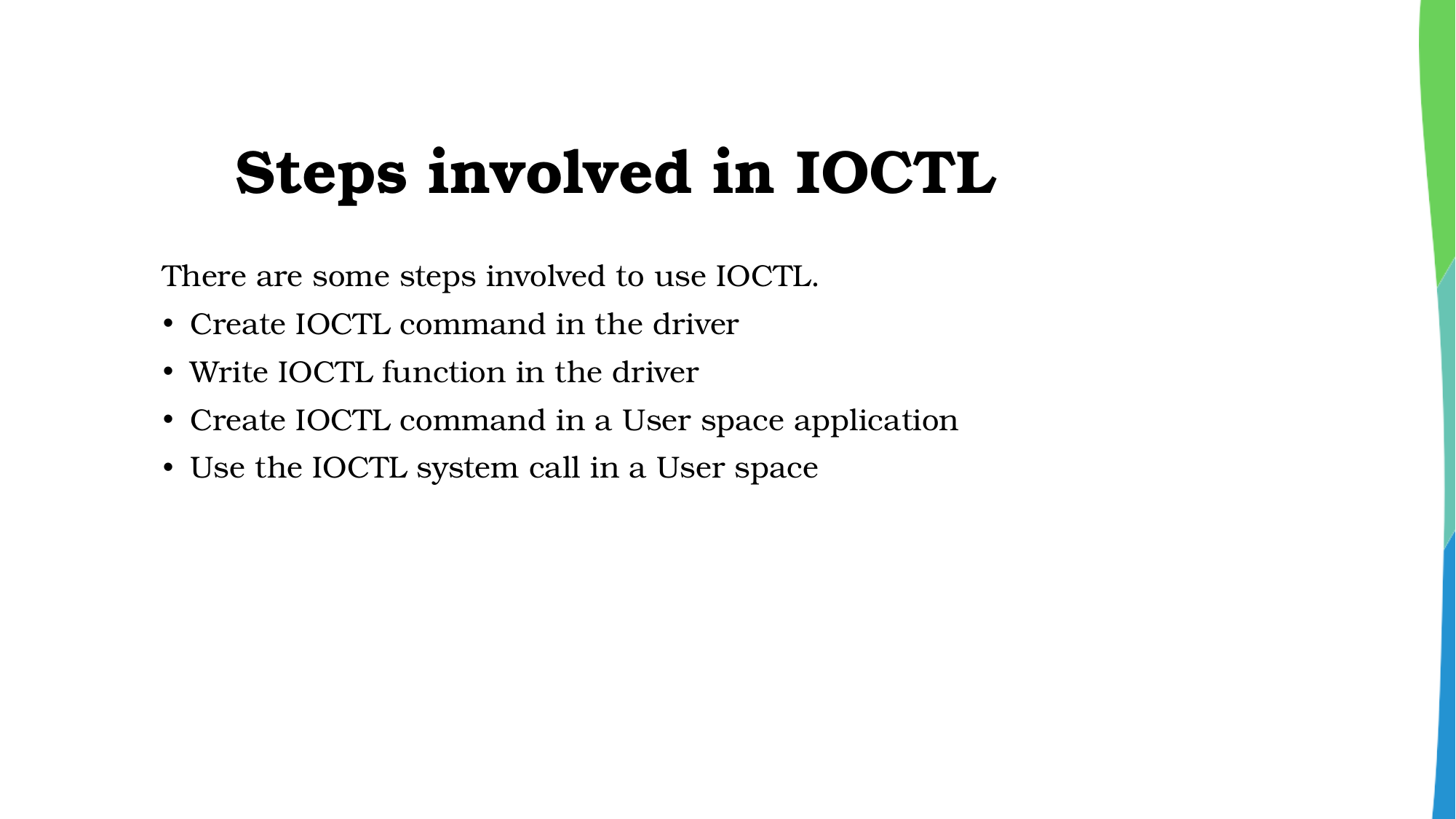

# Steps involved in IOCTL
There are some steps involved to use IOCTL.
Create IOCTL command in the driver
Write IOCTL function in the driver
Create IOCTL command in a User space application
Use the IOCTL system call in a User space